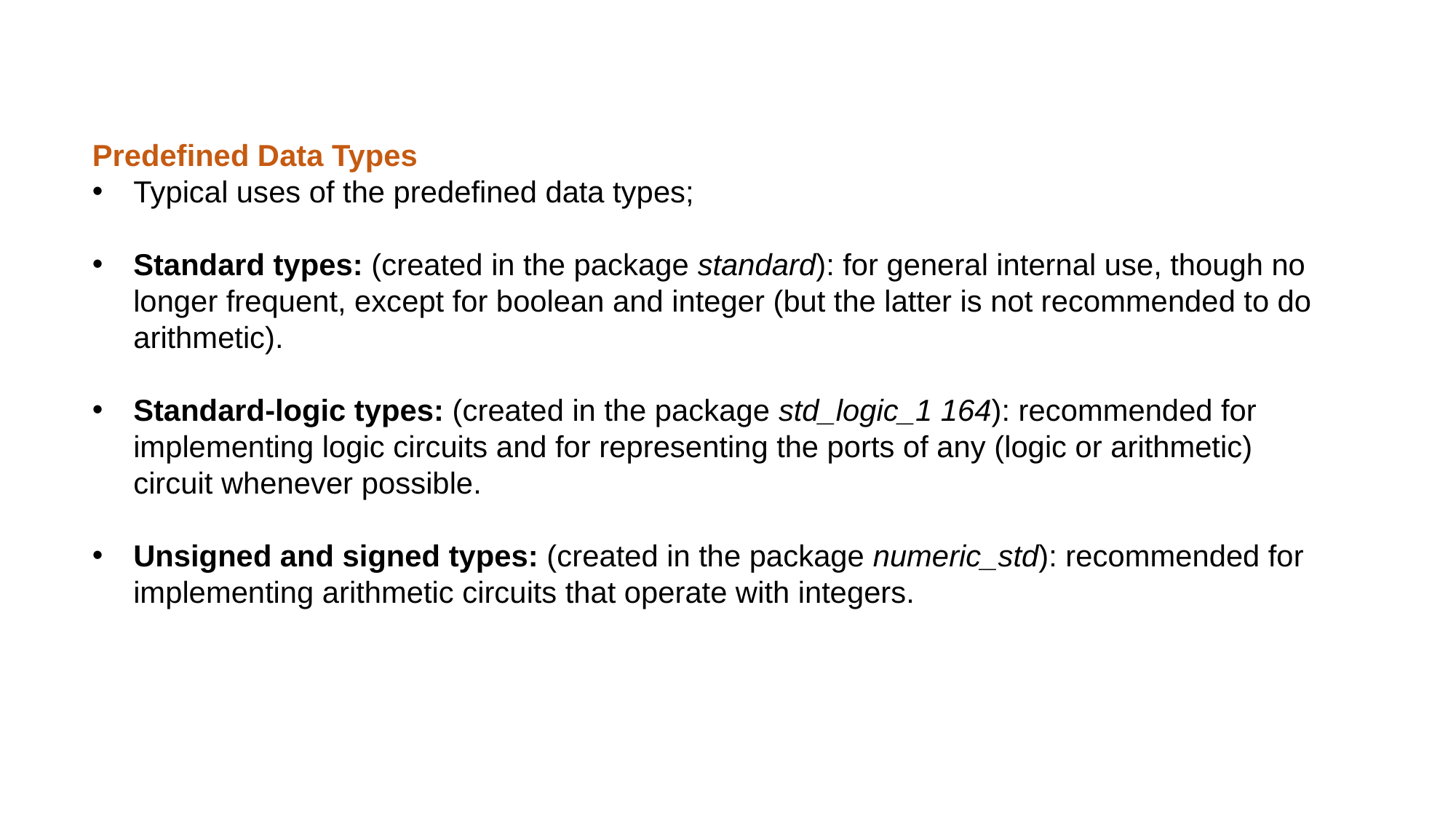

Predefined Data Types
Typical uses of the predefined data types;

Standard types: (created in the package standard): for general internal use, though no longer frequent, except for boolean and integer (but the latter is not recommended to do arithmetic).

Standard-logic types: (created in the package std_logic_1 164): recommended for implementing logic circuits and for representing the ports of any (logic or arithmetic) circuit whenever possible.

Unsigned and signed types: (created in the package numeric_std): recommended for implementing arithmetic circuits that operate with integers.